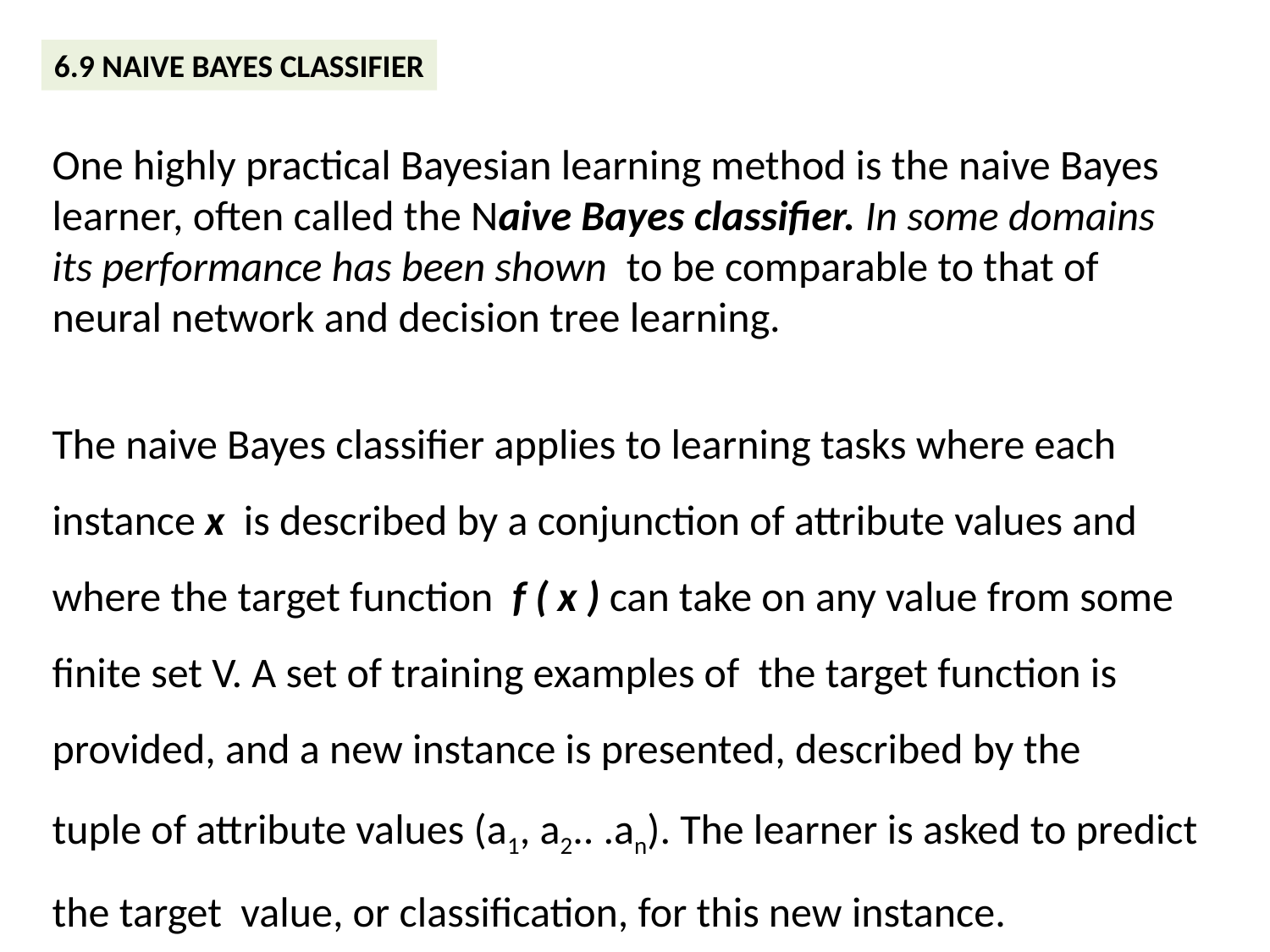

6.9 NAIVE BAYES CLASSIFIER
One highly practical Bayesian learning method is the naive Bayes learner, often called the Naive Bayes classifier. In some domains its performance has been shown  to be comparable to that of neural network and decision tree learning.

The naive Bayes classifier applies to learning tasks where each instance x  is described by a conjunction of attribute values and where the target function  f ( x ) can take on any value from some finite set V. A set of training examples of  the target function is provided, and a new instance is presented, described by the
tuple of attribute values (a1, a2.. .an). The learner is asked to predict the target  value, or classification, for this new instance.